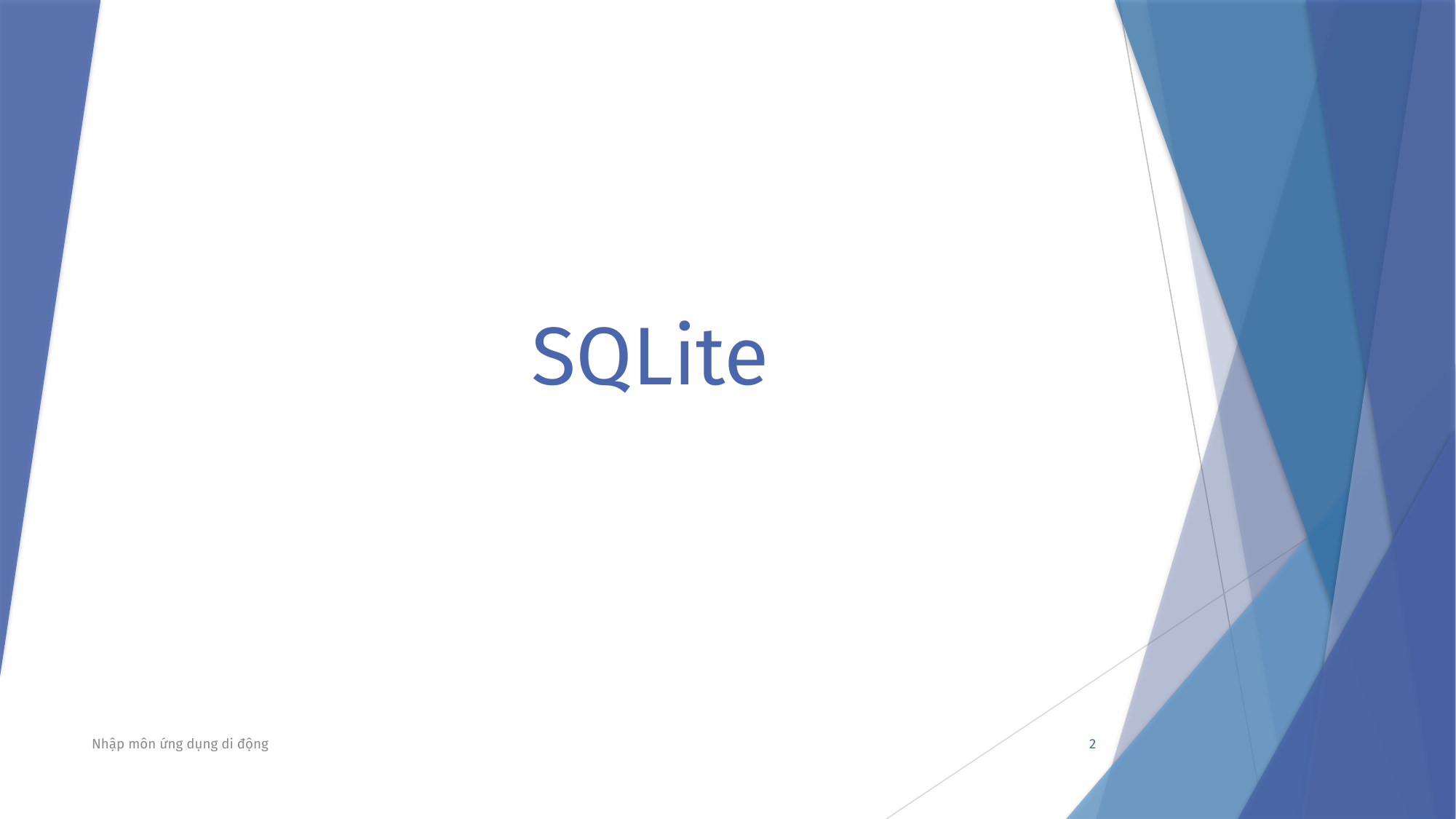

# SQLite
Nhập môn ứng dụng di động
2